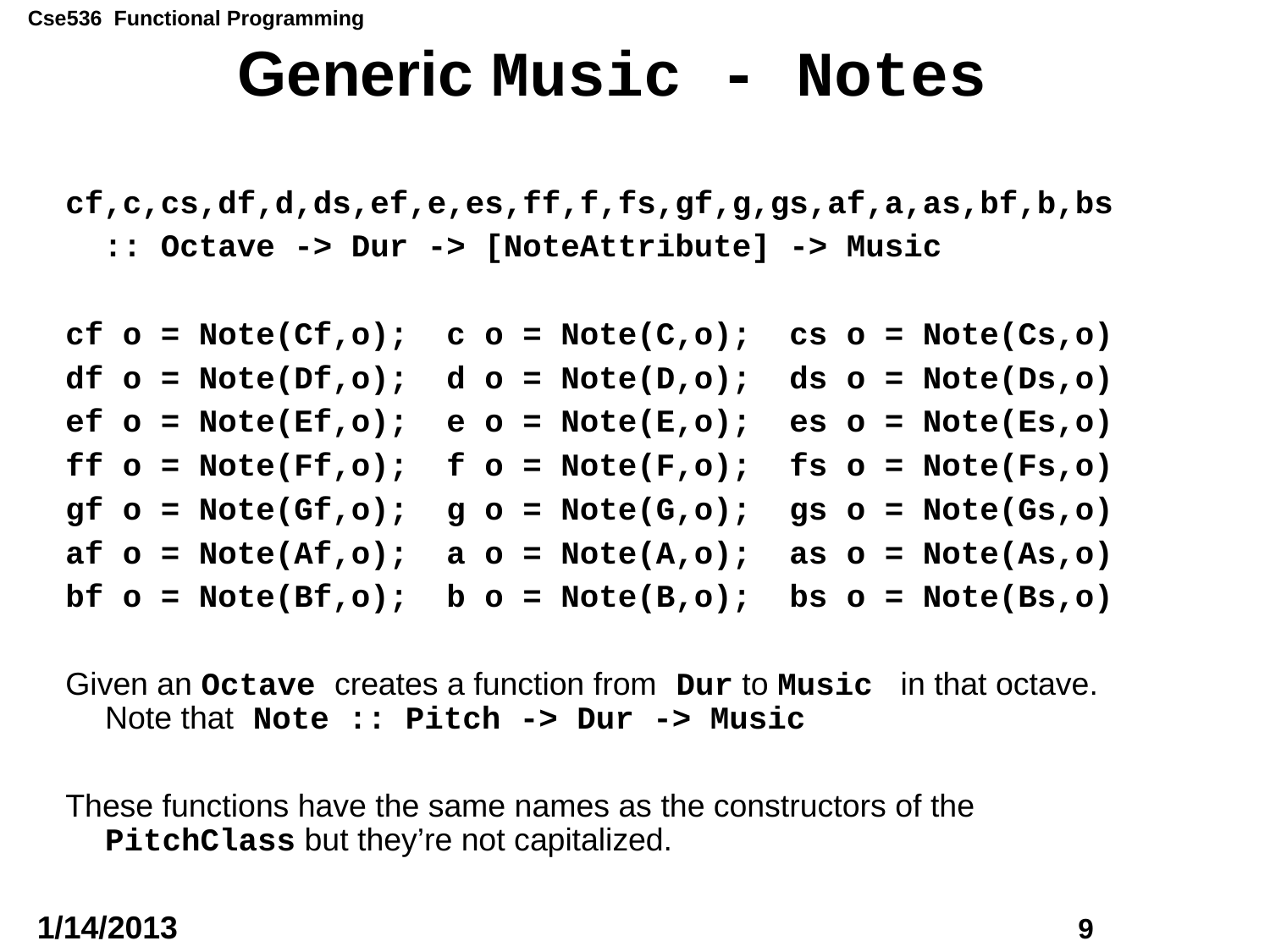

# Generic Music - Notes

cf,c,cs,df,d,ds,ef,e,es,ff,f,fs,gf,g,gs,af,a,as,bf,b,bs
  :: Octave -> Dur -> [NoteAttribute] -> Music

cf o = Note(Cf,o);  c o = Note(C,o);  cs o = Note(Cs,o)
df o = Note(Df,o);  d o = Note(D,o);  ds o = Note(Ds,o)
ef o = Note(Ef,o);  e o = Note(E,o);  es o = Note(Es,o)
ff o = Note(Ff,o);  f o = Note(F,o);  fs o = Note(Fs,o)
gf o = Note(Gf,o);  g o = Note(G,o);  gs o = Note(Gs,o)
af o = Note(Af,o);  a o = Note(A,o);  as o = Note(As,o)
bf o = Note(Bf,o);  b o = Note(B,o);  bs o = Note(Bs,o)

Given an Octave creates a function from Dur to Music  in that octave.    Note that Note :: Pitch -> Dur -> Music

These functions have the same names as the constructors of the PitchClass but they’re not capitalized.